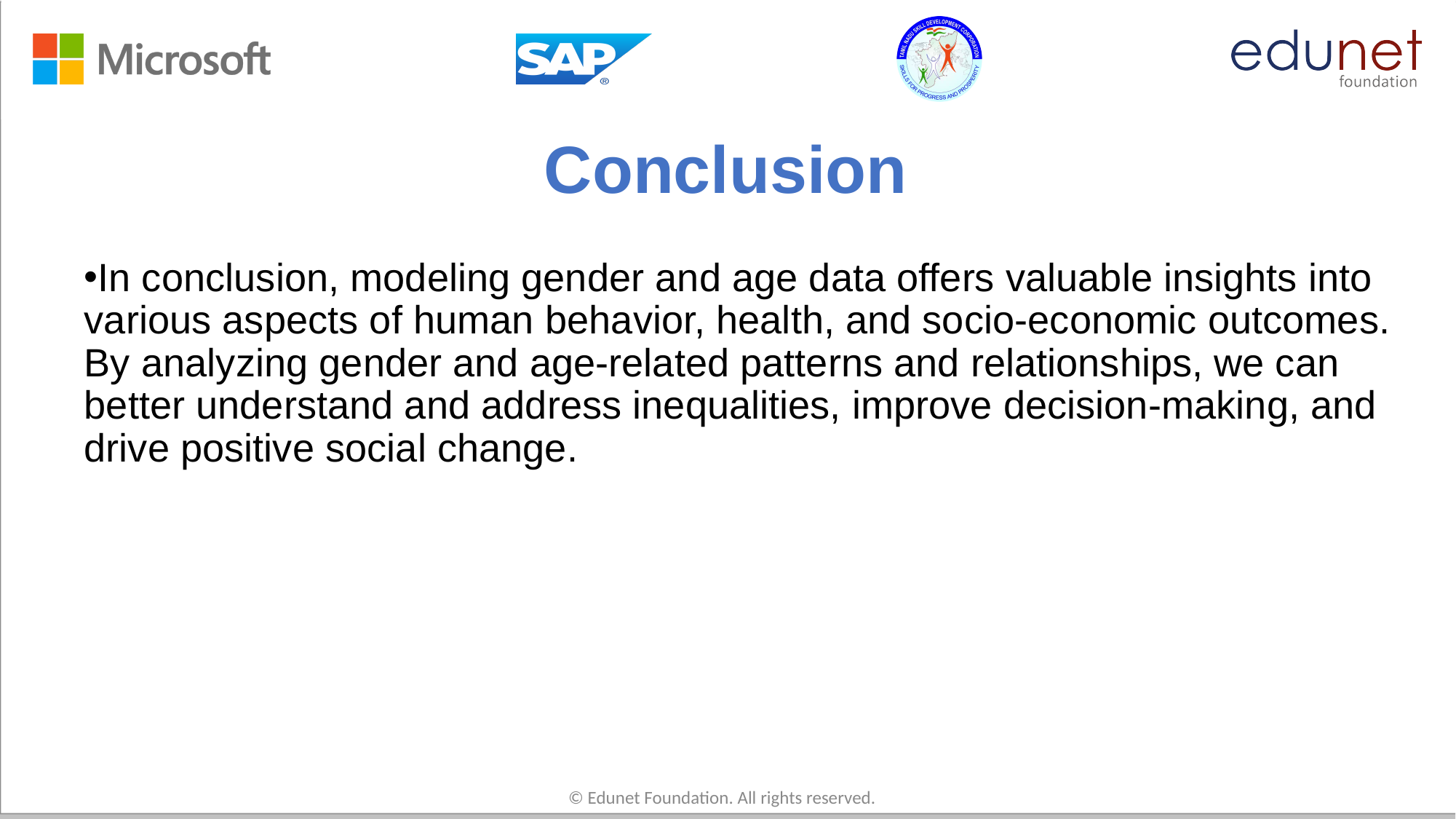

# Conclusion
In conclusion, modeling gender and age data offers valuable insights into various aspects of human behavior, health, and socio-economic outcomes. By analyzing gender and age-related patterns and relationships, we can better understand and address inequalities, improve decision-making, and drive positive social change.

© Edunet Foundation. All rights reserved.